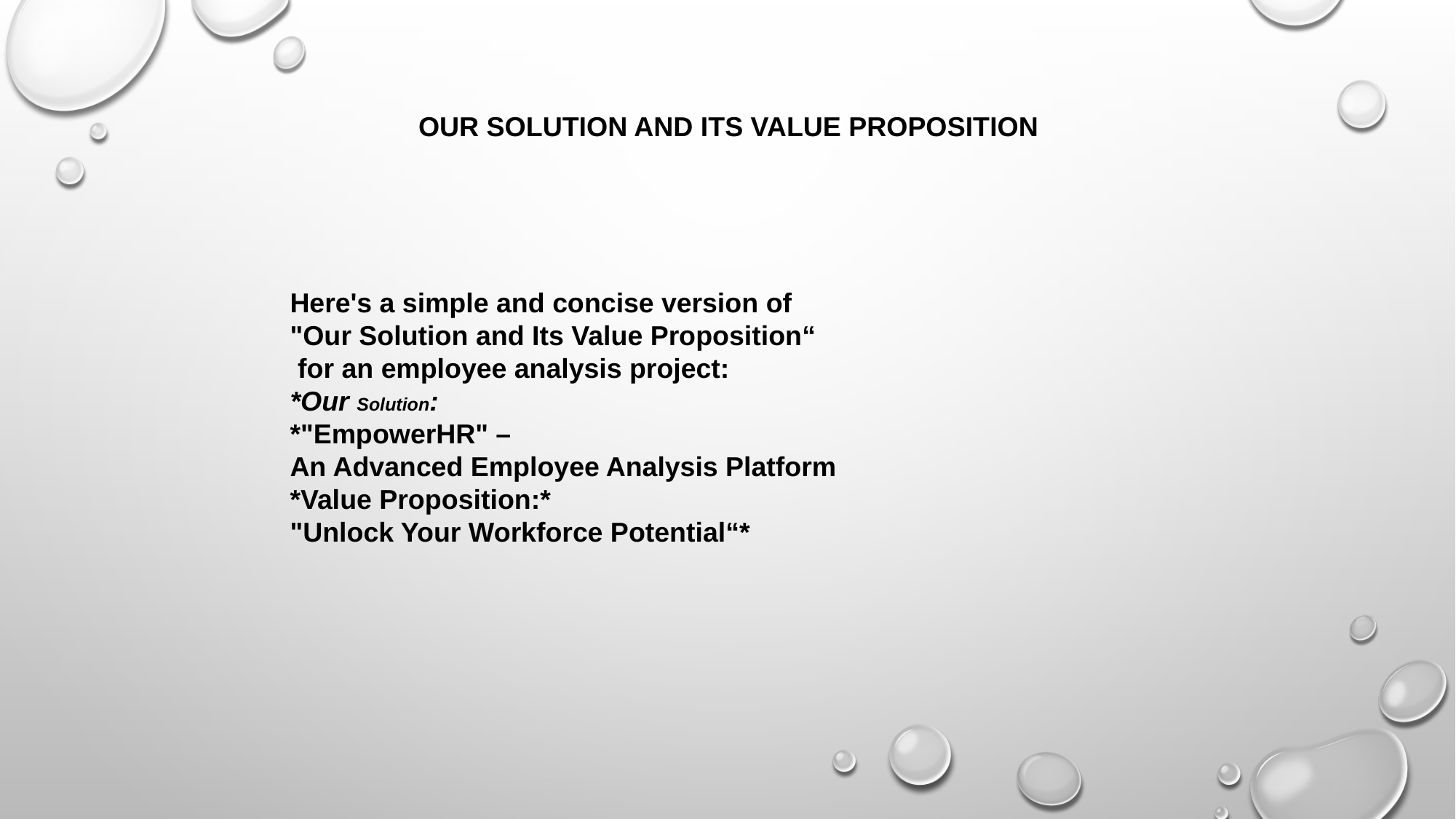

Here’s a simple and concise version of “Our Solution and Its Value Proposition” for an employee analysis project:

*Our Solution:*

“EmpowerHR” – An Advanced Employee Analysis Platform

*Value Proposition:*

“Unlock Your Workforce Potential”

*Key Benefits:*

1. Data-Driven Insights: Accurate employee performance metrics.

2. Informed Decision-Making: Actionable recommendations.

3. Enhanced Productivity: Identify training needs and skill gaps.

4. Improved Engagement: Personalized development plans.

5. Strategic Workforce Planning: Future-ready organization.

*How It Works:*

1. Integrates HR data and performance metrics.

2. Analyzes trends and identifies areas for improvement.

3. Provides actionable recommendations.

4. Facilitates employee development planning.

*Value to Stakeholders:*

1. HR Managers: Streamlined processes, improved employee engagement.

2. Department Heads: Data-driven decision-making.

3. Employees: Personalized growth and development.

*Key Features:*

1. Advanced analytics and reporting.

2. Customizable dashboards.

3. Automated workflo
OUR SOLUTION AND ITS VALUE PROPOSITION
Here's a simple and concise version of
"Our Solution and Its Value Proposition“
 for an employee analysis project:
*Our Solution:
*"EmpowerHR" –
An Advanced Employee Analysis Platform
*Value Proposition:*
"Unlock Your Workforce Potential“*